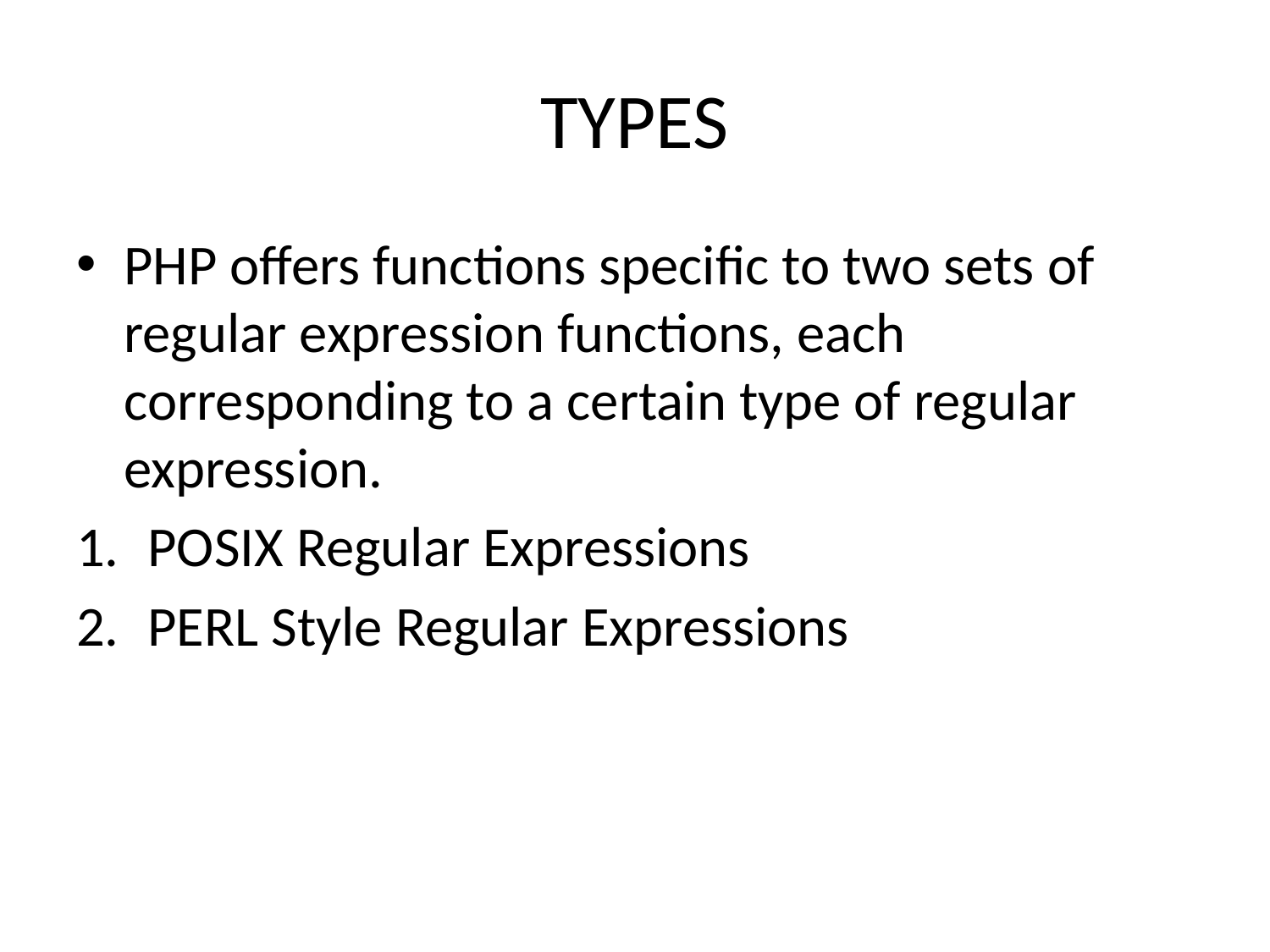

# TYPES
PHP offers functions specific to two sets of regular expression functions, each corresponding to a certain type of regular expression.
POSIX Regular Expressions
PERL Style Regular Expressions